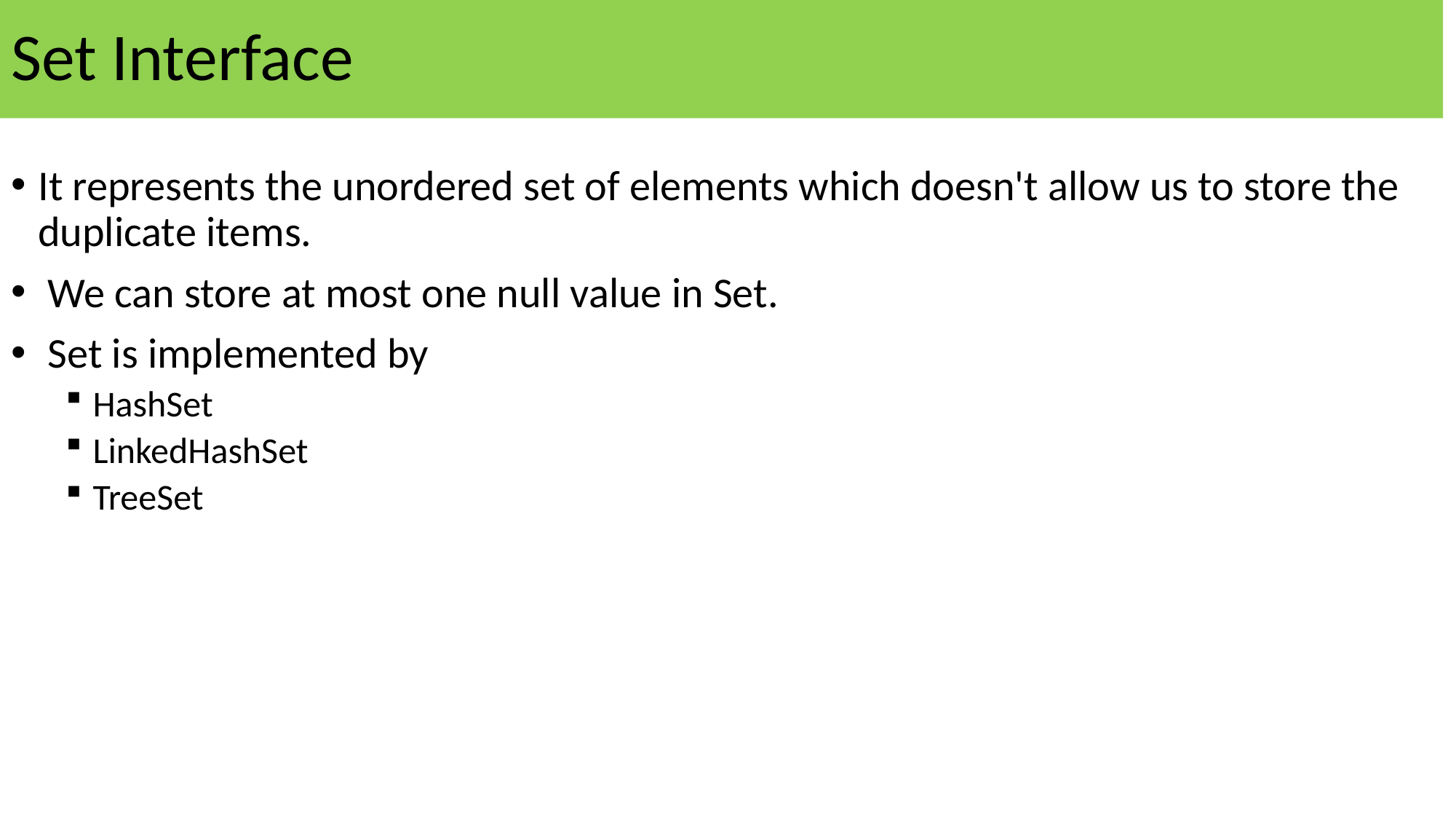

# Set Interface
It represents the unordered set of elements which doesn't allow us to store the duplicate items.
 We can store at most one null value in Set.
 Set is implemented by
HashSet
LinkedHashSet
TreeSet